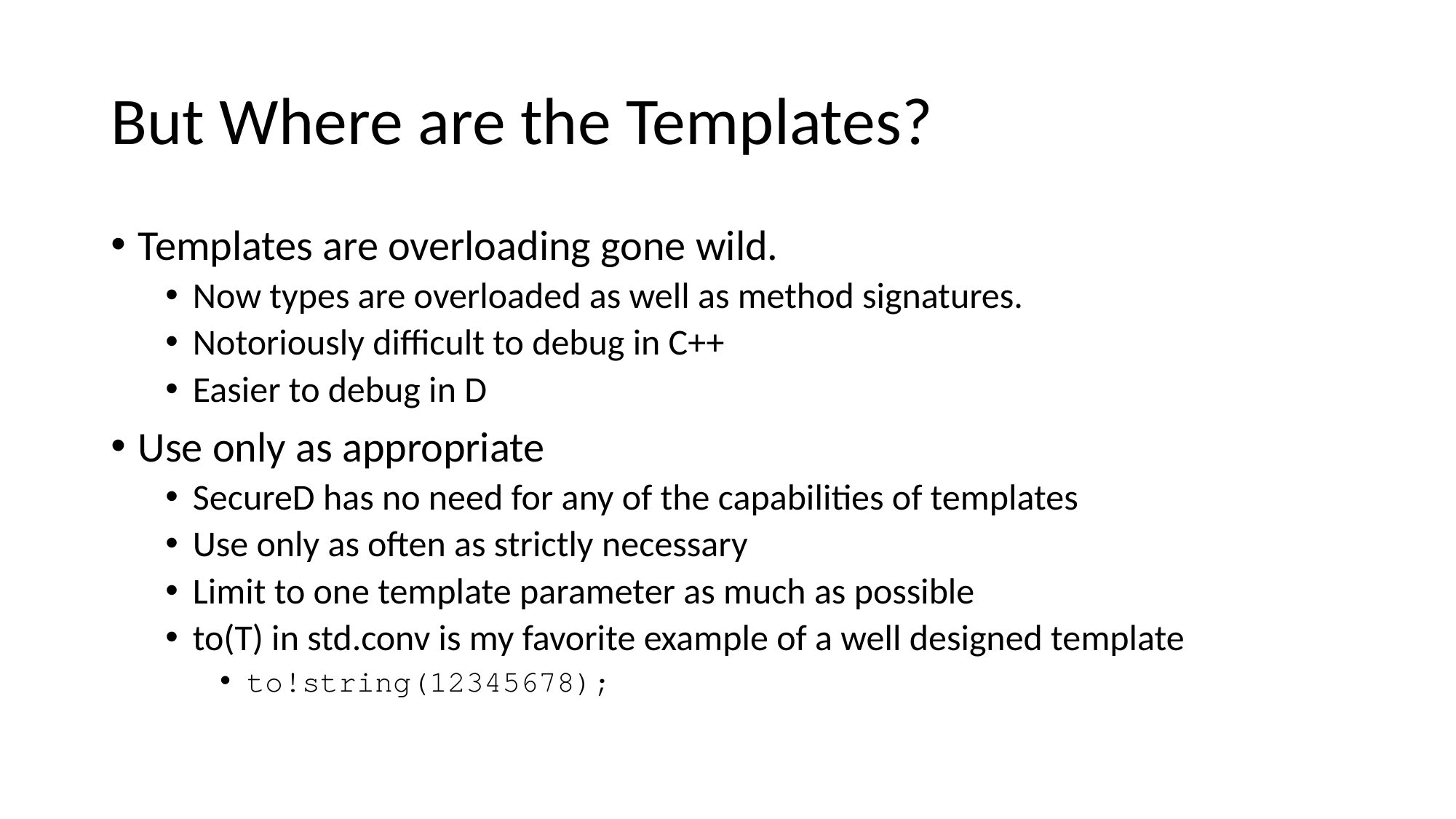

# But Where are the Templates?
Templates are overloading gone wild.
Now types are overloaded as well as method signatures.
Notoriously difficult to debug in C++
Easier to debug in D
Use only as appropriate
SecureD has no need for any of the capabilities of templates
Use only as often as strictly necessary
Limit to one template parameter as much as possible
to(T) in std.conv is my favorite example of a well designed template
to!string(12345678);